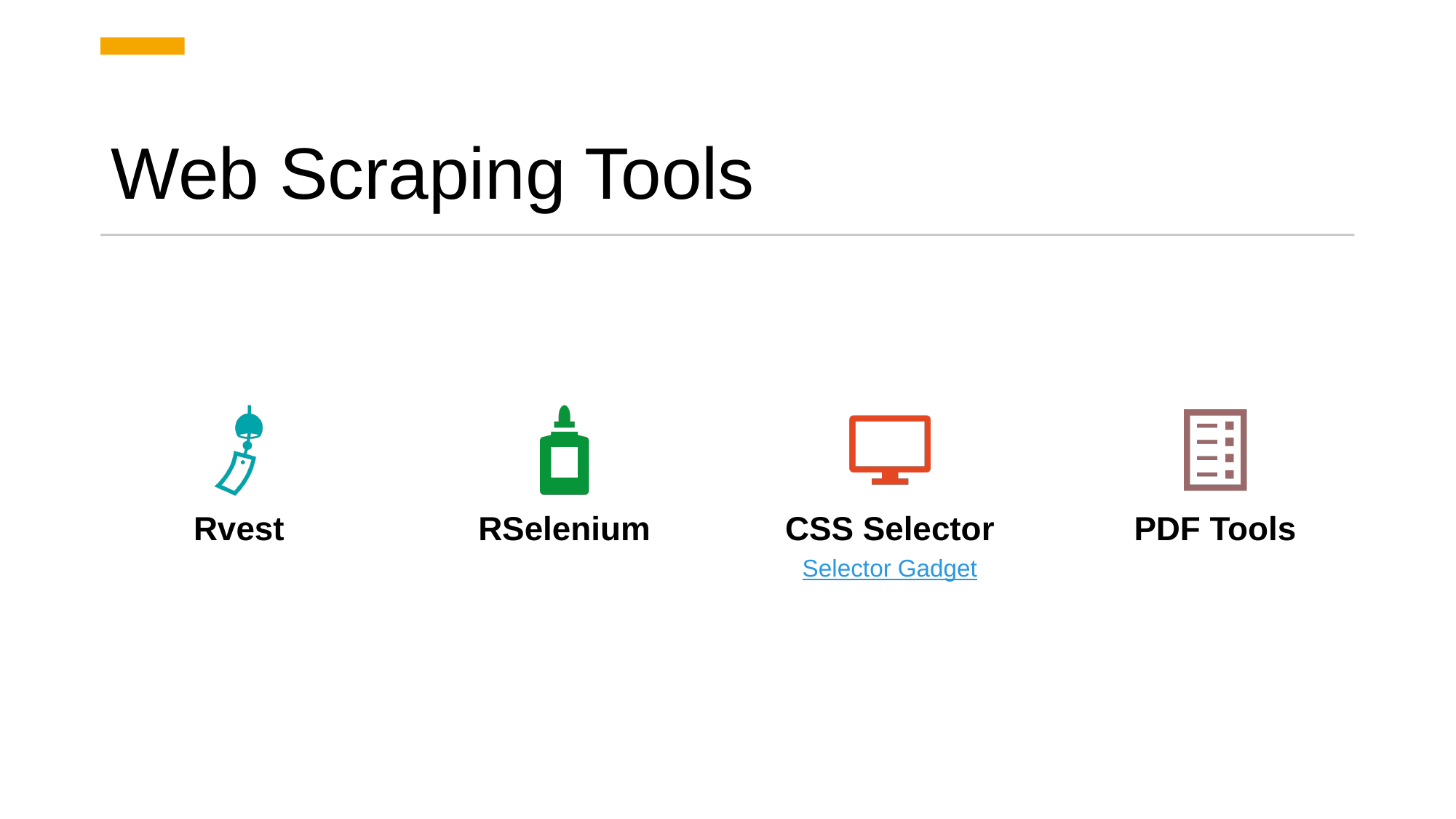

# Web Scraping Tools

Rvest
RSelenium
CSS Selector
Selector Gadget
PDF Tools